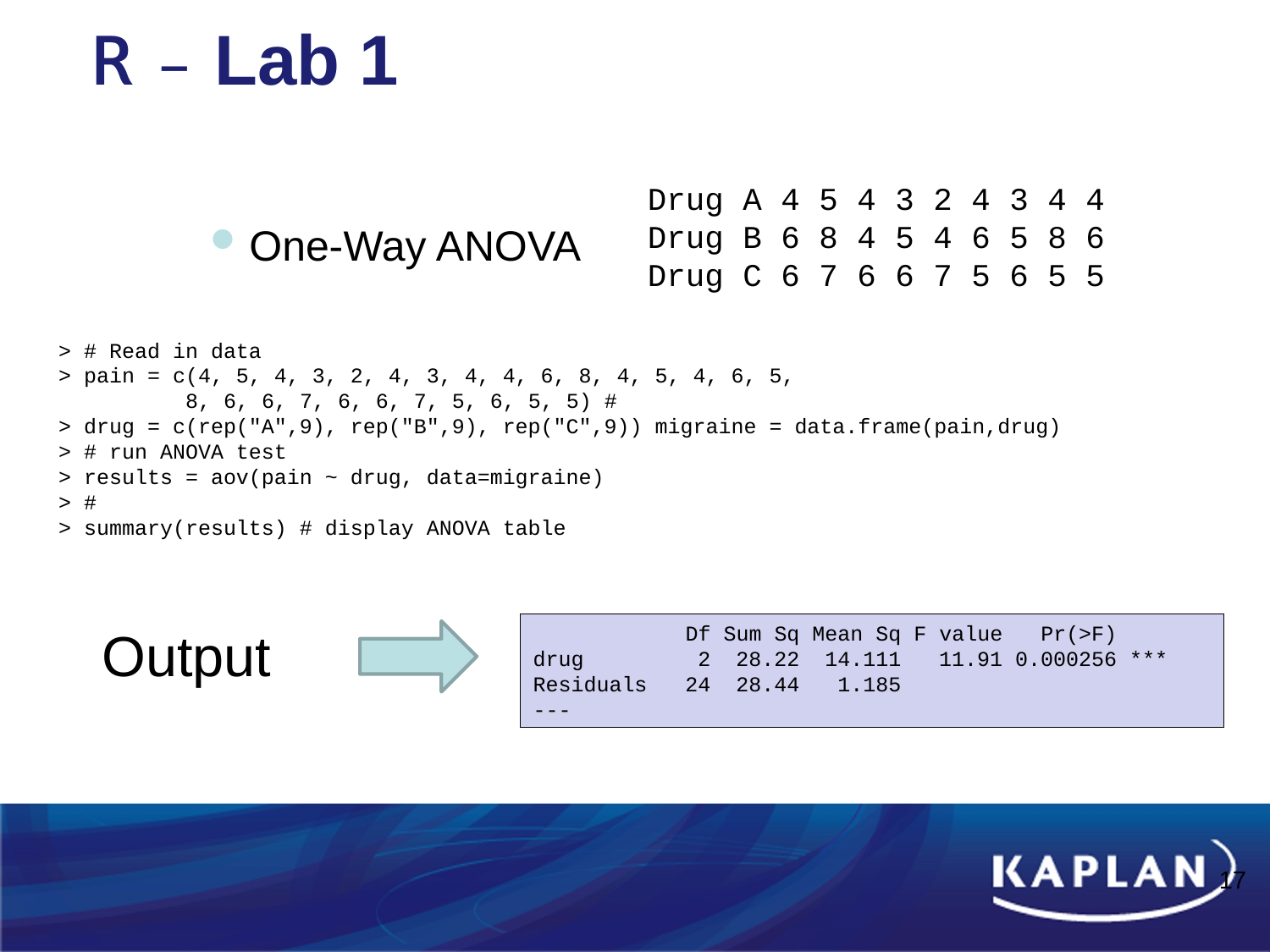

# R – Lab 1
Drug A 4 5 4 3 2 4 3 4 4
Drug B 6 8 4 5 4 6 5 8 6
Drug C 6 7 6 6 7 5 6 5 5
One-Way ANOVA
> # Read in data
> pain = c(4, 5, 4, 3, 2, 4, 3, 4, 4, 6, 8, 4, 5, 4, 6, 5,
	8, 6, 6, 7, 6, 6, 7, 5, 6, 5, 5) #
> drug = c(rep("A",9), rep("B",9), rep("C",9)) migraine = data.frame(pain,drug)
> # run ANOVA test
> results = aov(pain ~ drug, data=migraine)
> #
> summary(results) # display ANOVA table
Output
	  Df Sum Sq Mean Sq F value   Pr(>F)
drug         2  28.22  14.111   11.91 0.000256 ***
Residuals   24  28.44   1.185
---

17